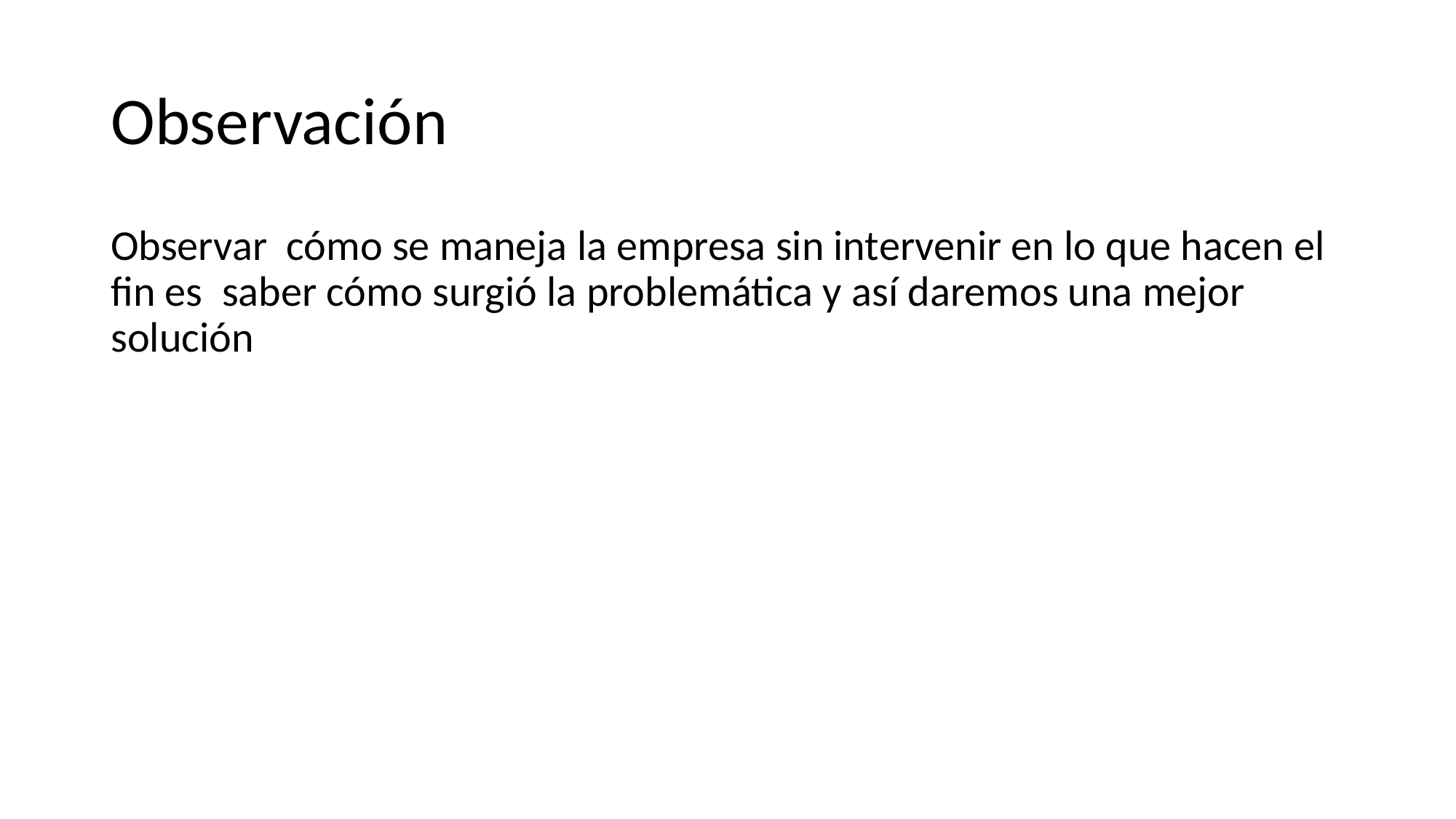

# Observación
Observar  cómo se maneja la empresa sin intervenir en lo que hacen el fin es  saber cómo surgió la problemática y así daremos una mejor solución